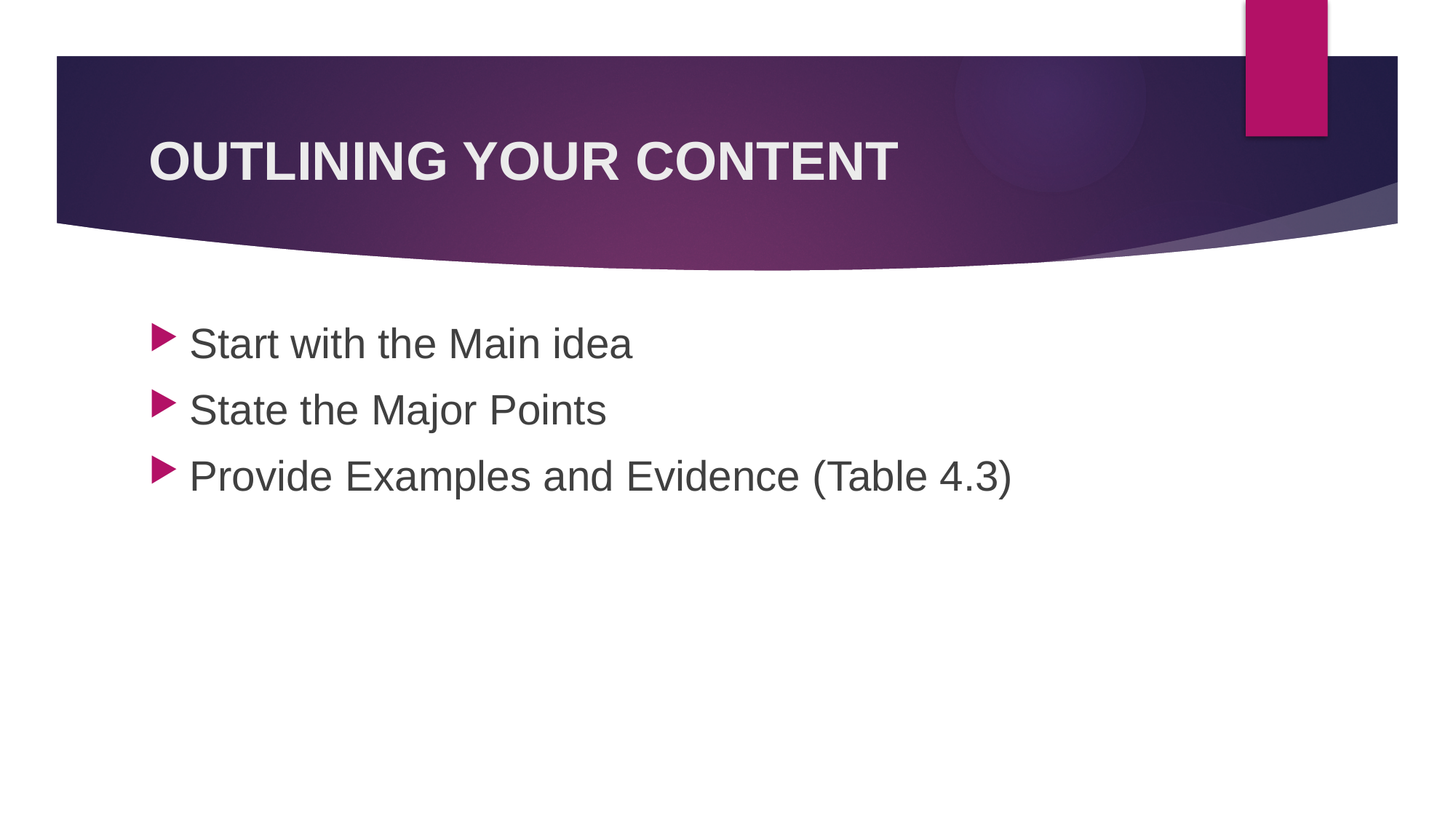

# OUTLINING YOUR CONTENT
Start with the Main idea
State the Major Points
Provide Examples and Evidence (Table 4.3)